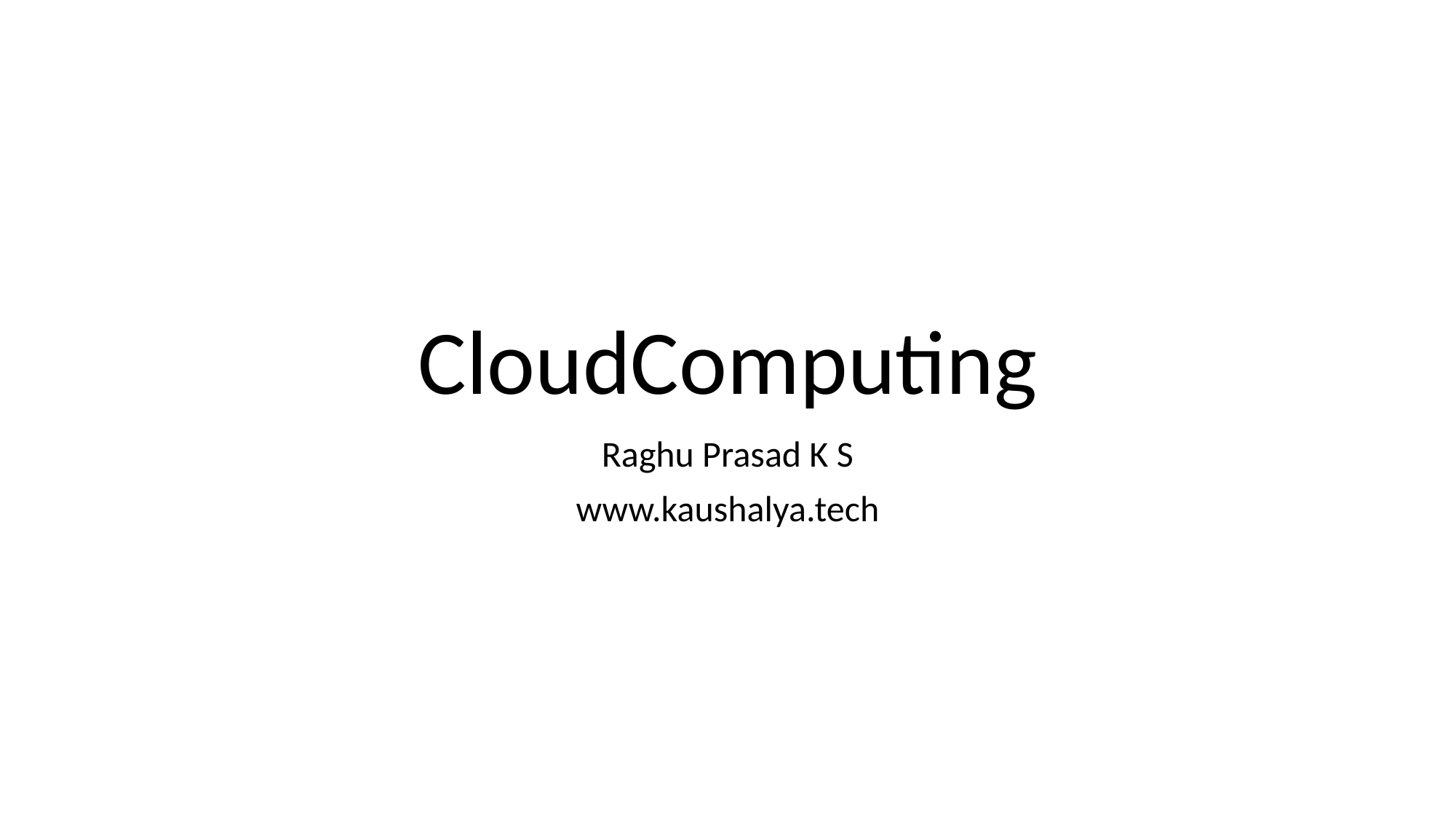

# CloudComputing
Raghu Prasad K S
www.kaushalya.tech